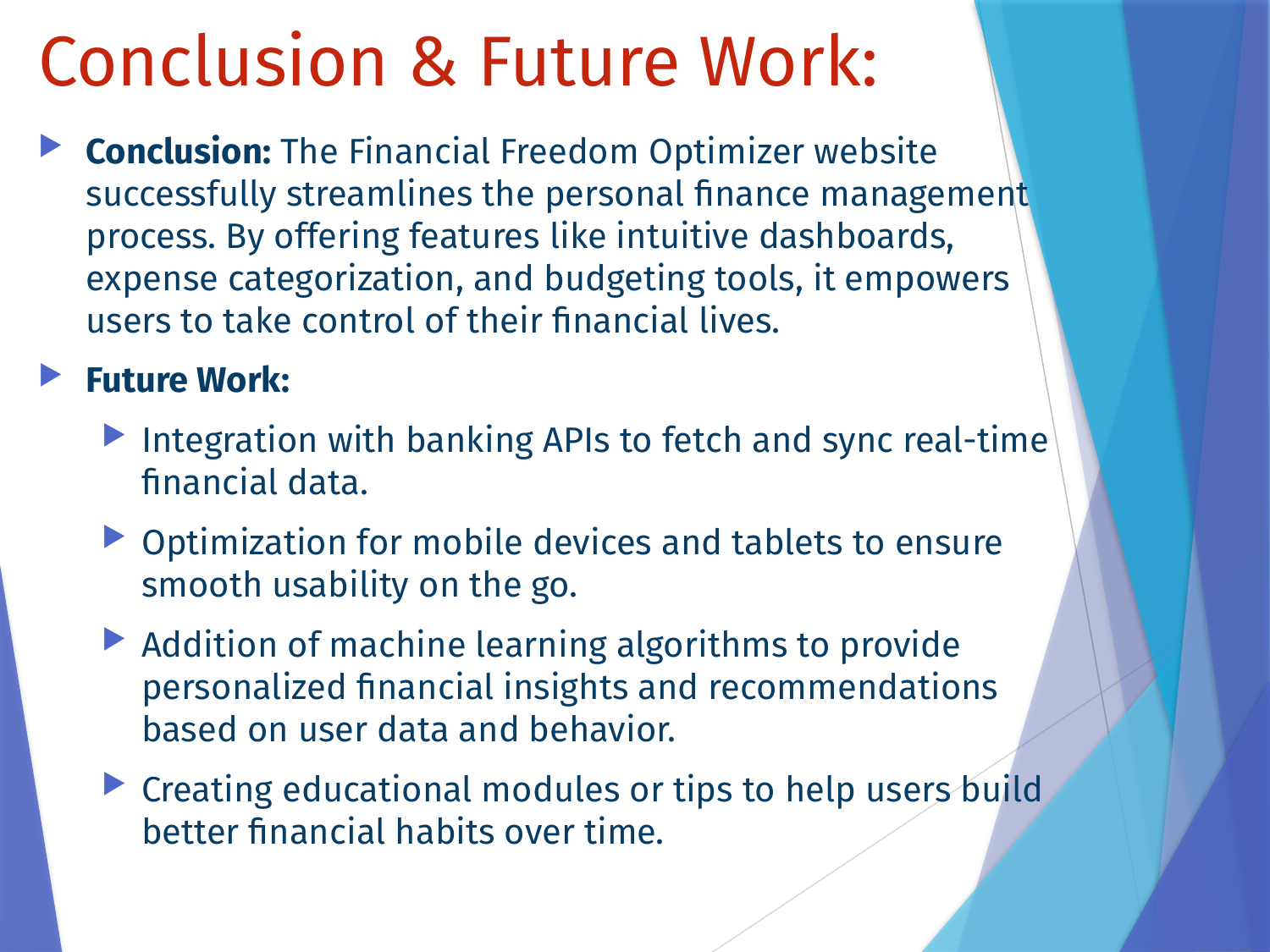

# Conclusion & Future Work:
Conclusion: The Financial Freedom Optimizer website successfully streamlines the personal finance management process. By offering features like intuitive dashboards, expense categorization, and budgeting tools, it empowers users to take control of their financial lives.
Future Work:
Integration with banking APIs to fetch and sync real-time financial data.
Optimization for mobile devices and tablets to ensure smooth usability on the go.
Addition of machine learning algorithms to provide personalized financial insights and recommendations based on user data and behavior.
Creating educational modules or tips to help users build better financial habits over time.